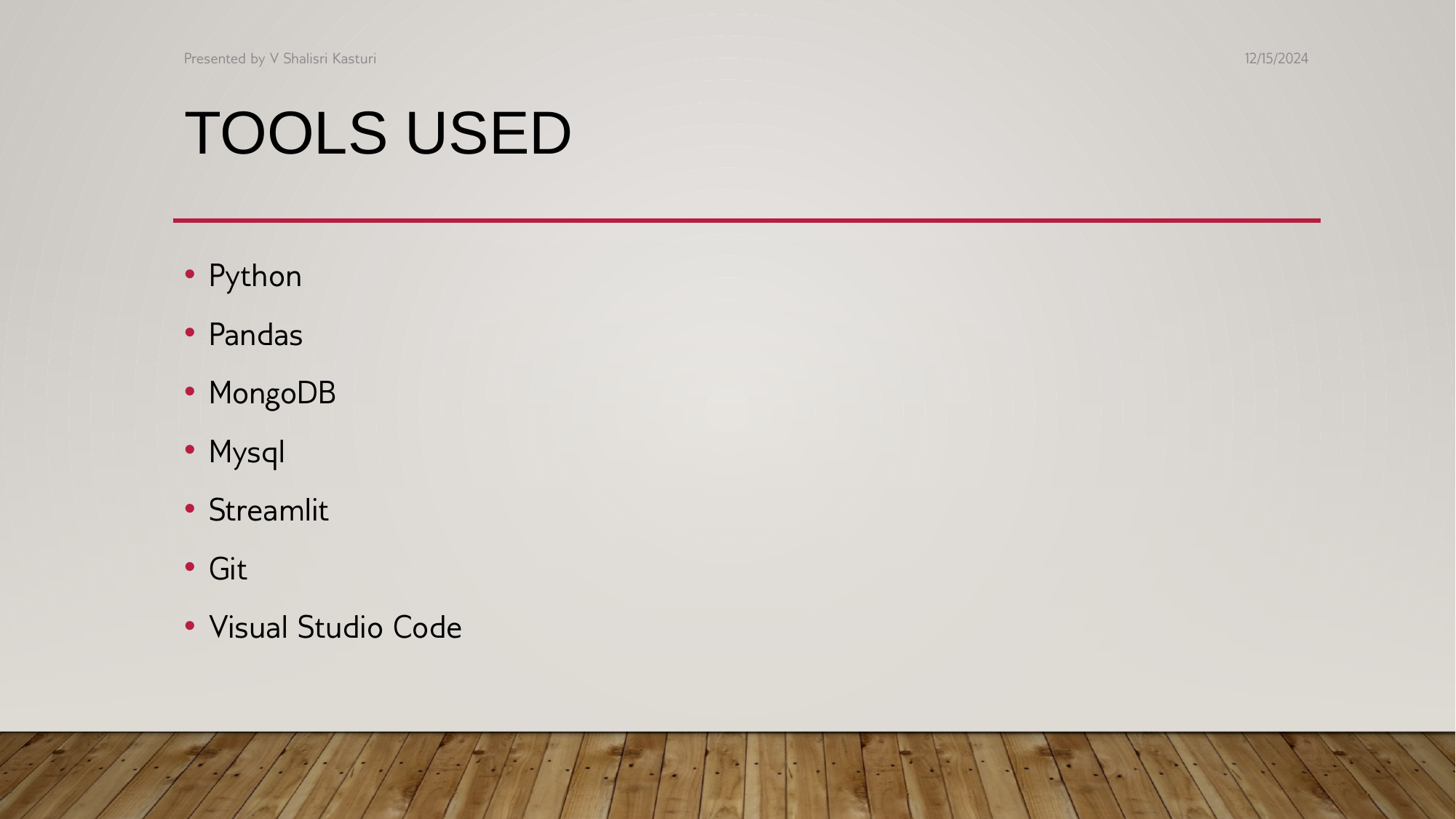

Presented by V Shalisri Kasturi
12/15/2024
# Tools Used
Python
Pandas
MongoDB
Mysql
Streamlit
Git
Visual Studio Code